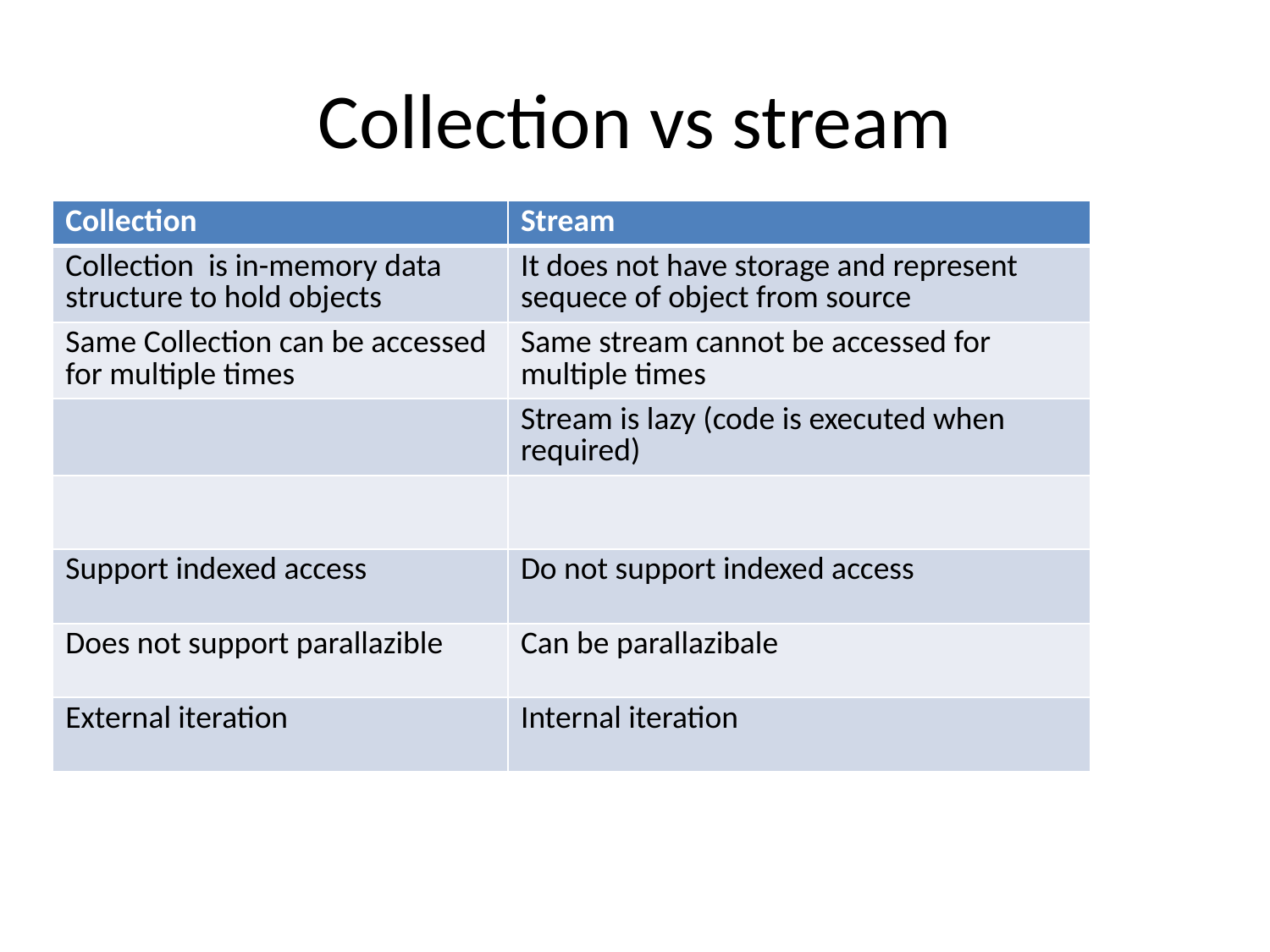

# Collection vs stream
| Collection | Stream |
| --- | --- |
| Collection is in-memory data structure to hold objects | It does not have storage and represent sequece of object from source |
| Same Collection can be accessed for multiple times | Same stream cannot be accessed for multiple times |
|  | Stream is lazy (code is executed when required) |
|  |  |
| Support indexed access | Do not support indexed access |
| Does not support parallazible | Can be parallazibale |
| External iteration | Internal iteration |